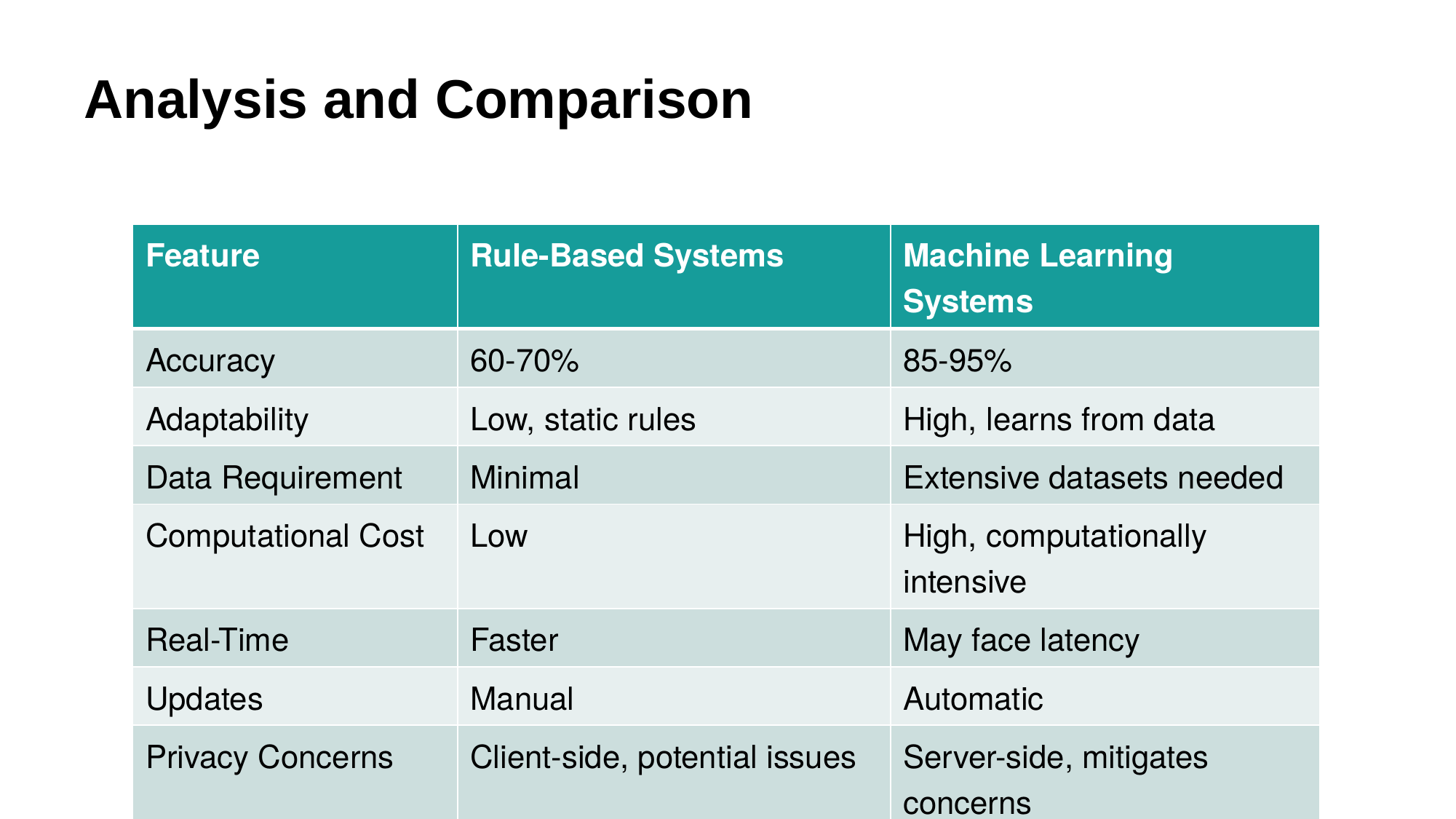

# Analysis and Comparison
| Feature | Rule-Based Systems | Machine Learning Systems |
| --- | --- | --- |
| Accuracy | 60-70% | 85-95% |
| Adaptability | Low, static rules | High, learns from data |
| Data Requirement | Minimal | Extensive datasets needed |
| Computational Cost | Low | High, computationally intensive |
| Real-Time | Faster | May face latency |
| Updates | Manual | Automatic |
| Privacy Concerns | Client-side, potential issues | Server-side, mitigates concerns |